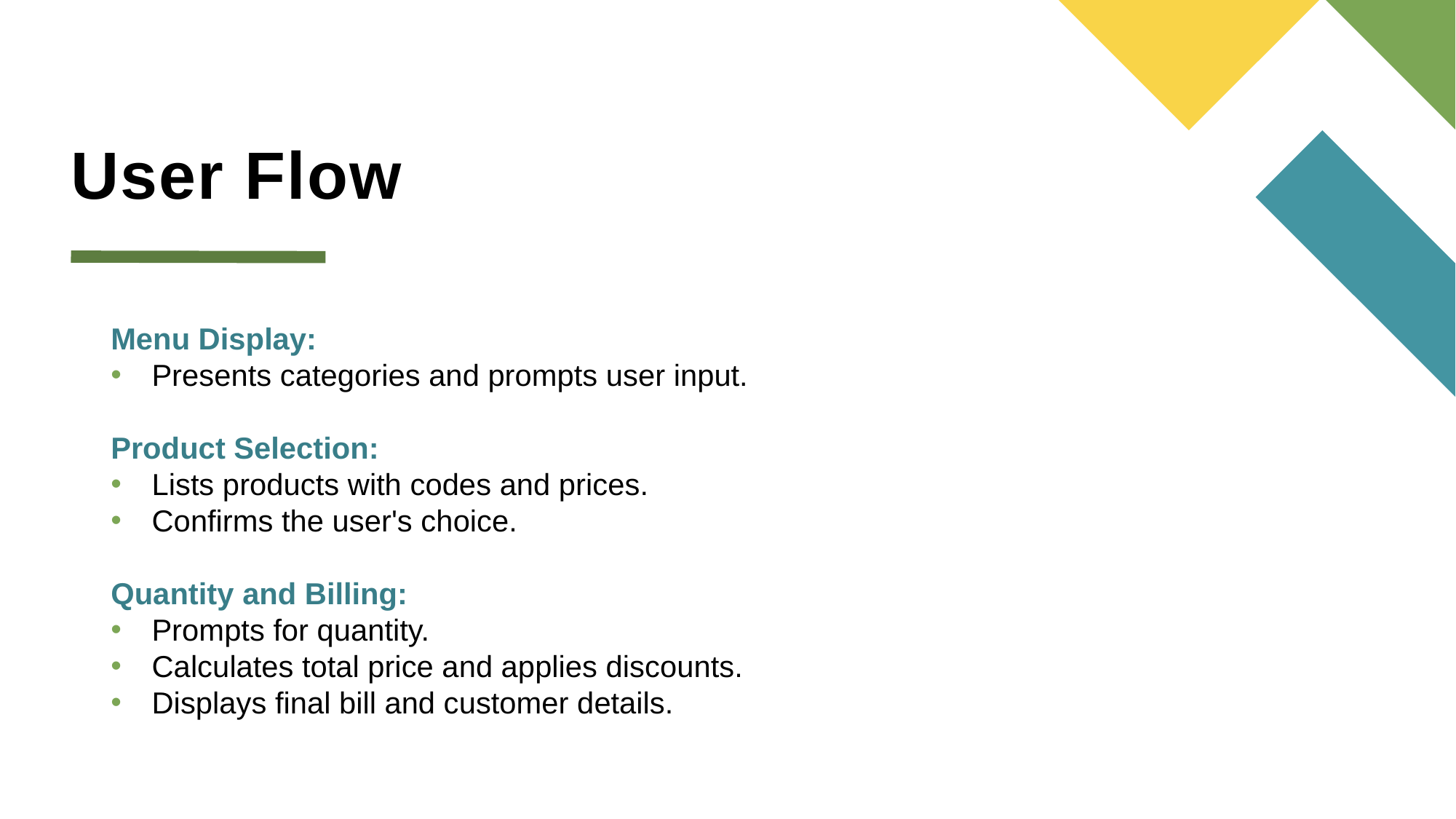

# User Flow
Menu Display:
Presents categories and prompts user input.

Product Selection:
Lists products with codes and prices.
Confirms the user's choice.

Quantity and Billing:
Prompts for quantity.
Calculates total price and applies discounts.
Displays final bill and customer details.